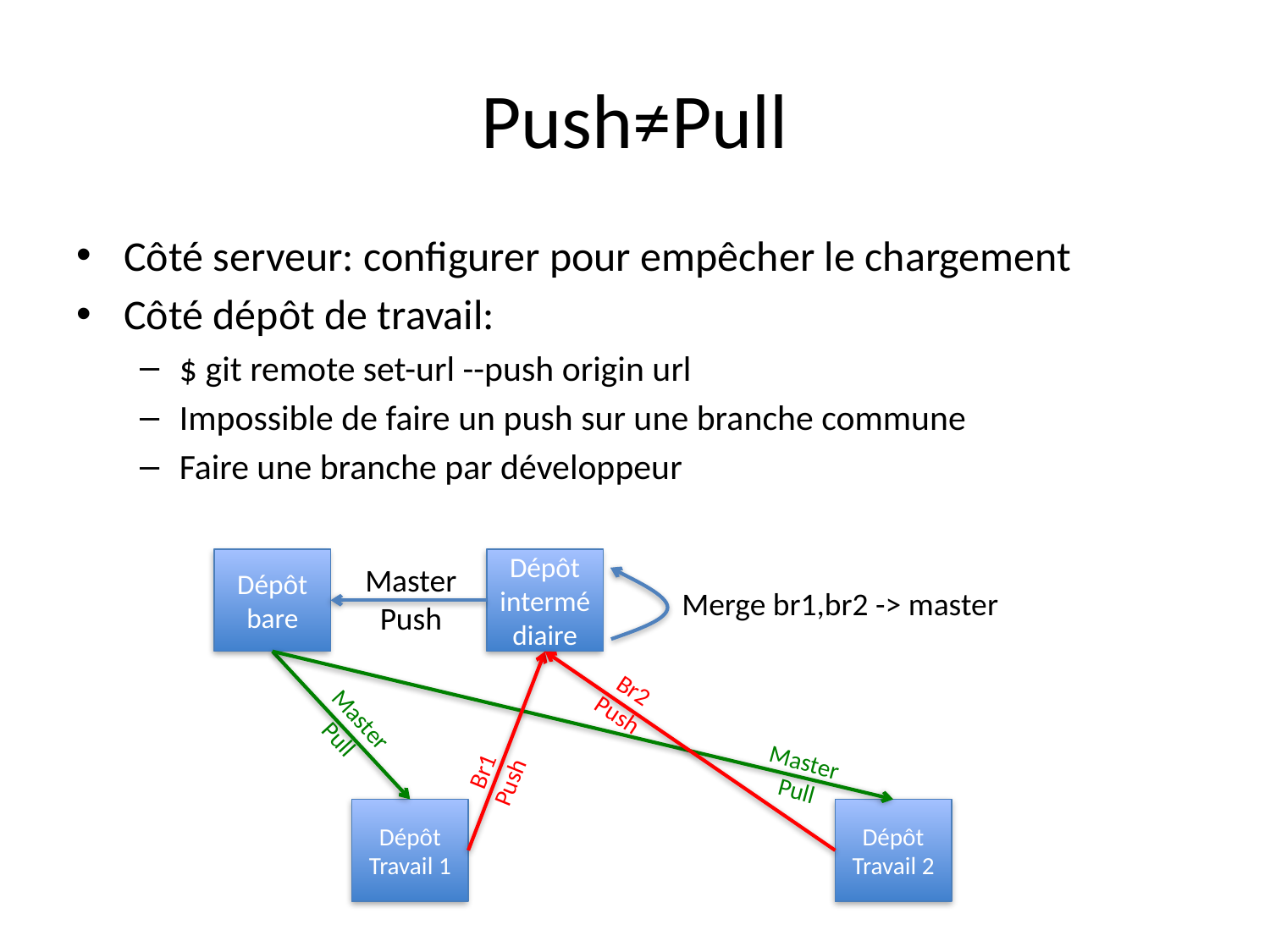

# Push≠Pull
Côté serveur: configurer pour empêcher le chargement
Côté dépôt de travail:
$ git remote set-url --push origin url
Impossible de faire un push sur une branche commune
Faire une branche par développeur

Dépôt
bare
Dépôt
intermédiaire
Master
Push

Merge br1,br2 -> master
Br2
Push
Master
Pull
Master
Pull
Br1
Push
Dépôt
Travail 1
Dépôt
Travail 2